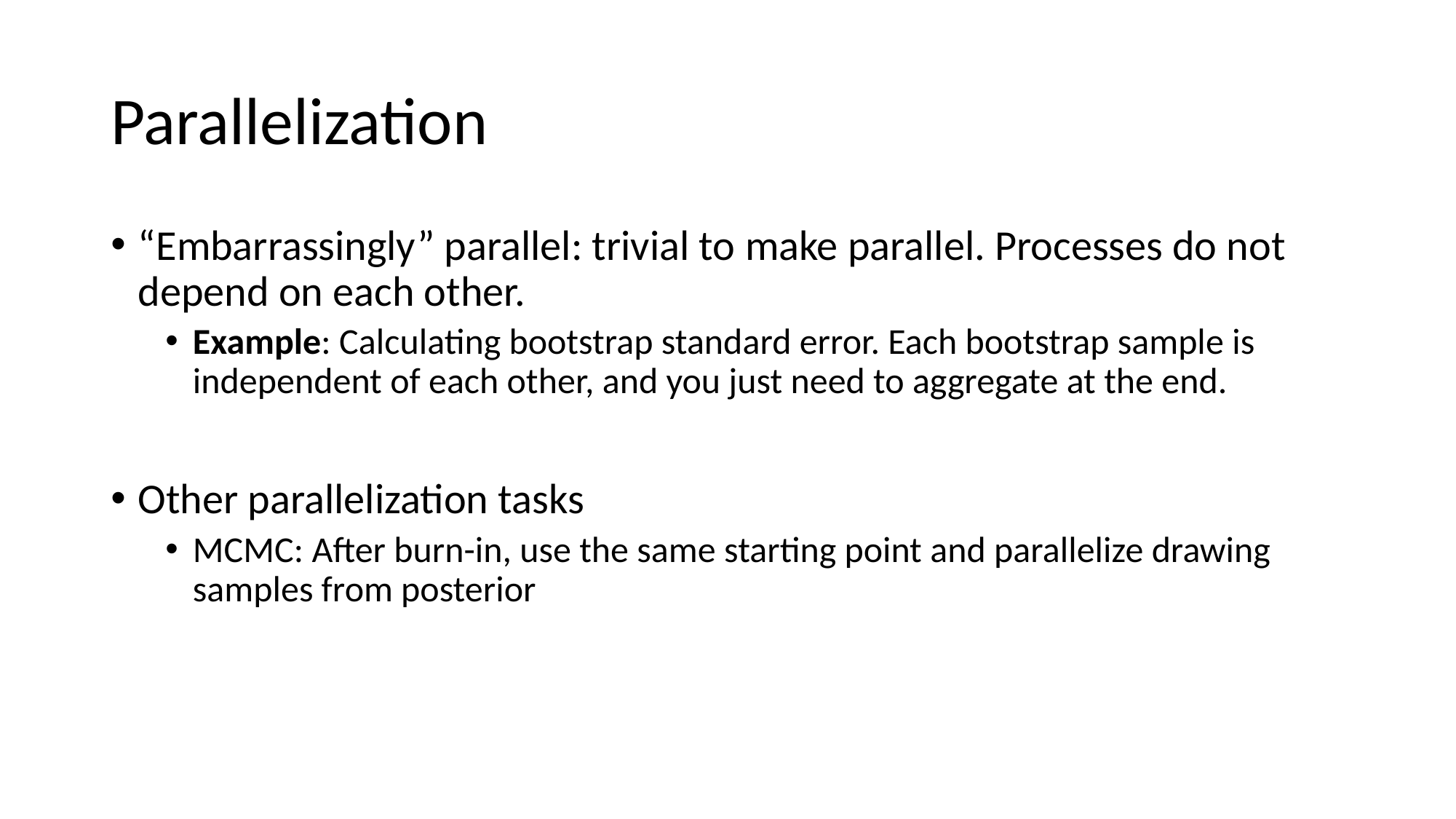

# Parallelization
“Embarrassingly” parallel: trivial to make parallel. Processes do not depend on each other.
Example: Calculating bootstrap standard error. Each bootstrap sample is independent of each other, and you just need to aggregate at the end.

Other parallelization tasks
MCMC: After burn-in, use the same starting point and parallelize drawing samples from posterior